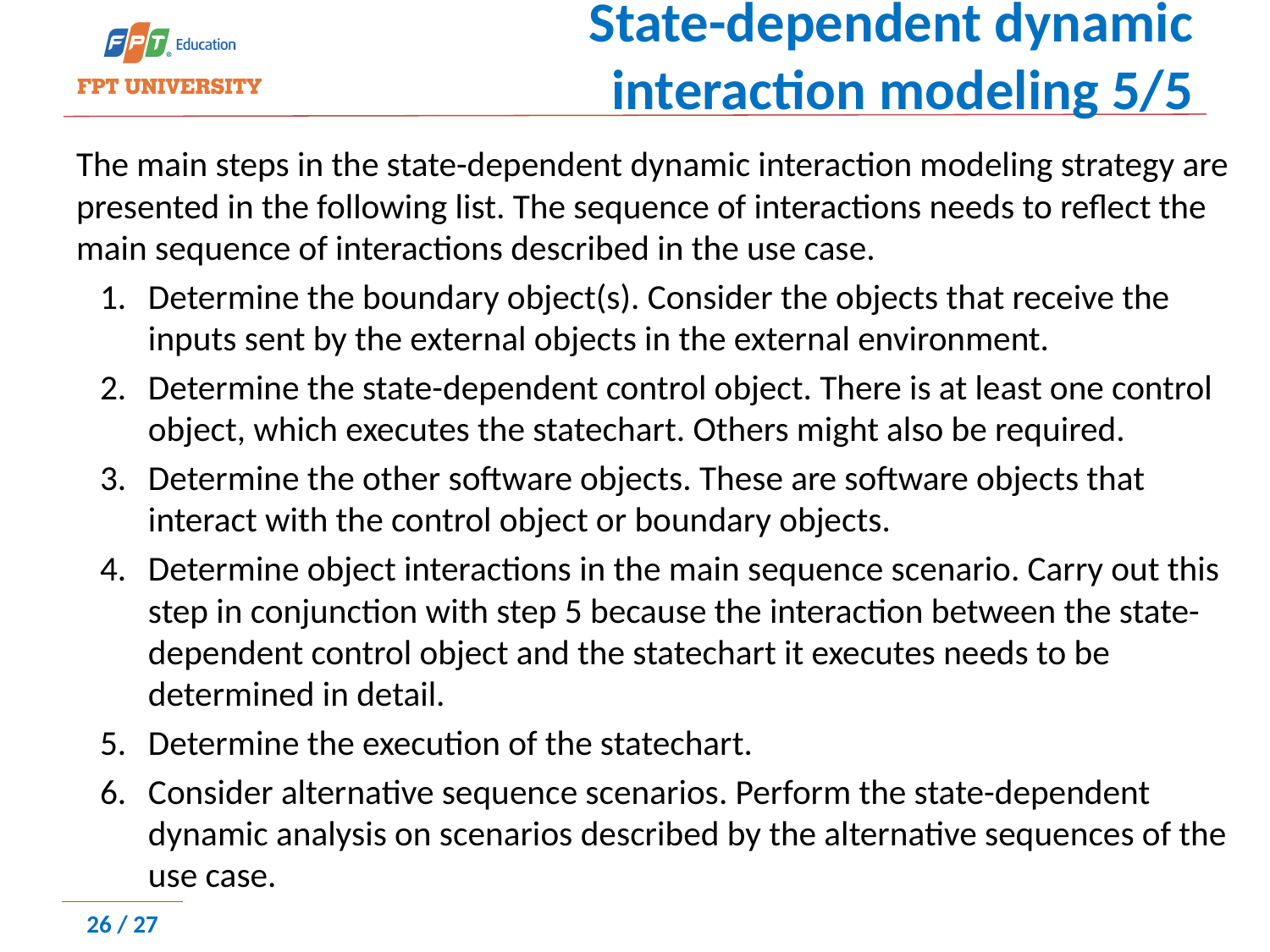

# State-dependent dynamic interaction modeling 5/5
The main steps in the state-dependent dynamic interaction modeling strategy are presented in the following list. The sequence of interactions needs to reflect the main sequence of interactions described in the use case.
Determine the boundary object(s). Consider the objects that receive the inputs sent by the external objects in the external environment.
Determine the state-dependent control object. There is at least one control object, which executes the statechart. Others might also be required.
Determine the other software objects. These are software objects that interact with the control object or boundary objects.
Determine object interactions in the main sequence scenario. Carry out this step in conjunction with step 5 because the interaction between the state-dependent control object and the statechart it executes needs to be determined in detail.
Determine the execution of the statechart.
Consider alternative sequence scenarios. Perform the state-dependent dynamic analysis on scenarios described by the alternative sequences of the use case.